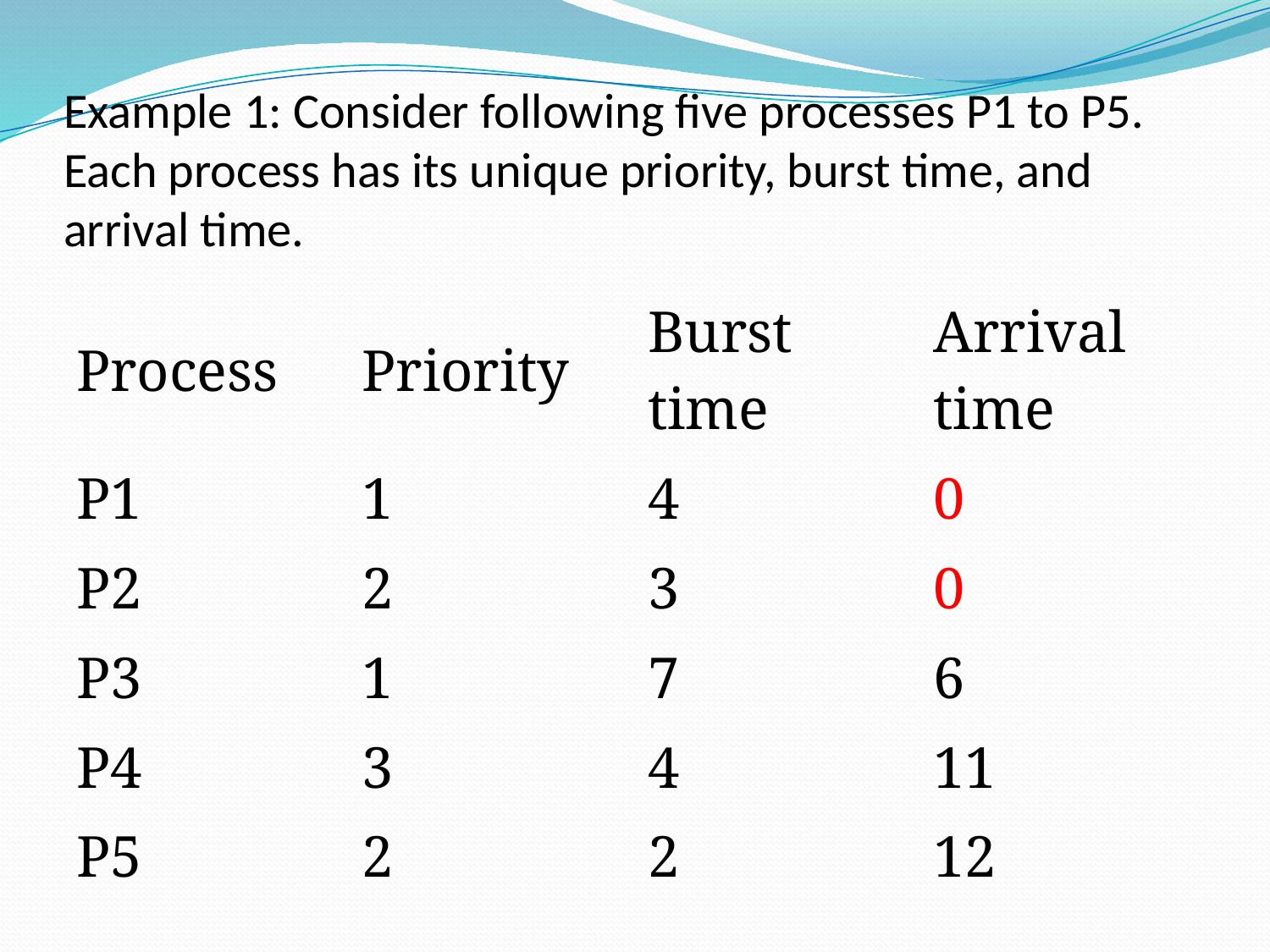

# Example 1: Consider following five processes P1 to P5. Each process has its unique priority, burst time, and arrival time.
| Process | Priority | Burst time | Arrival time |
| --- | --- | --- | --- |
| P1 | 1 | 4 | 0 |
| P2 | 2 | 3 | 0 |
| P3 | 1 | 7 | 6 |
| P4 | 3 | 4 | 11 |
| P5 | 2 | 2 | 12 |